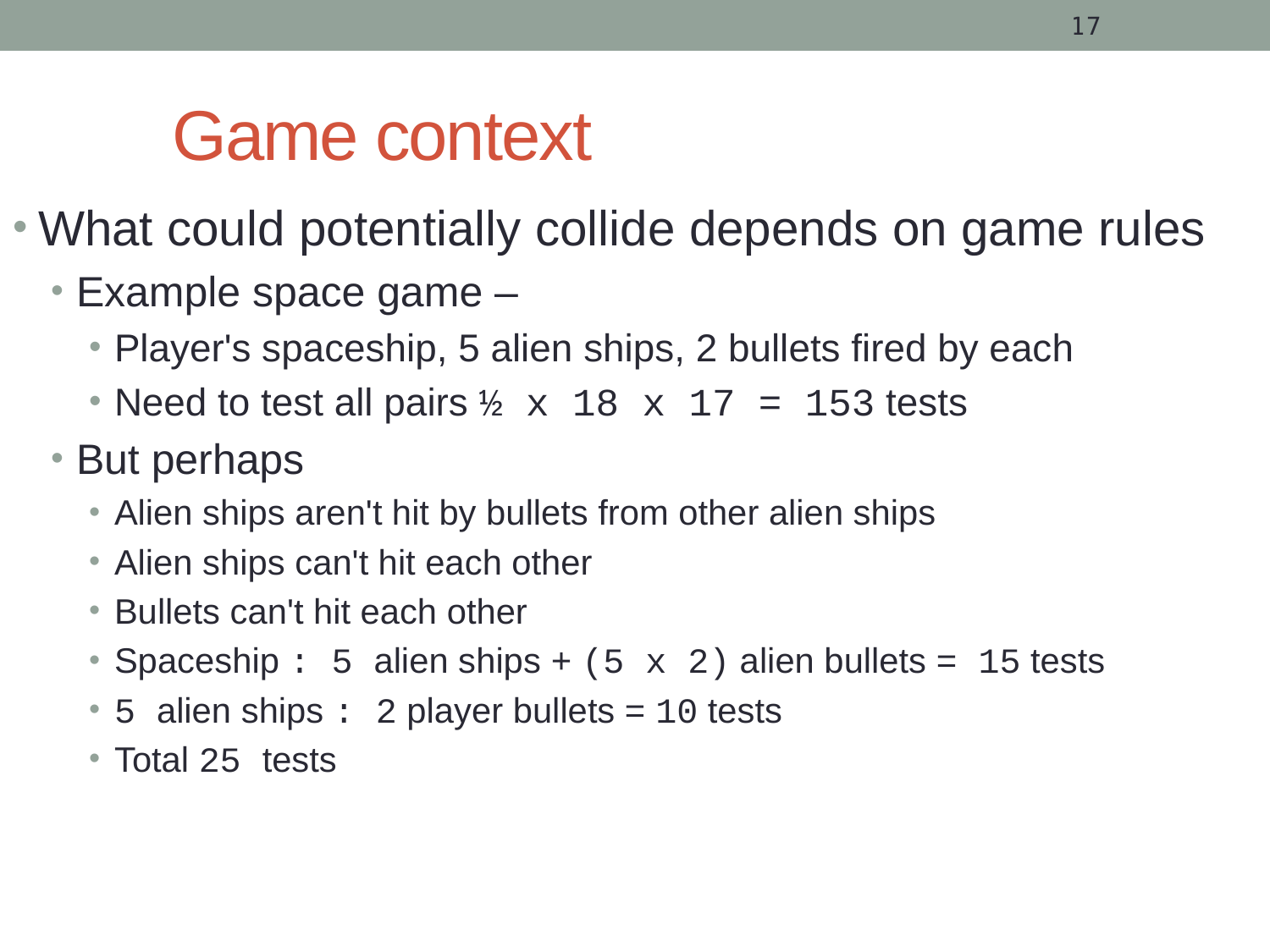

17
# Game context
What could potentially collide depends on game rules
Example space game –
Player's spaceship, 5 alien ships, 2 bullets fired by each
Need to test all pairs ½ x 18 x 17 = 153 tests
But perhaps
Alien ships aren't hit by bullets from other alien ships
Alien ships can't hit each other
Bullets can't hit each other
Spaceship : 5 alien ships + (5 x 2) alien bullets = 15 tests
5 alien ships : 2 player bullets = 10 tests
Total 25 tests